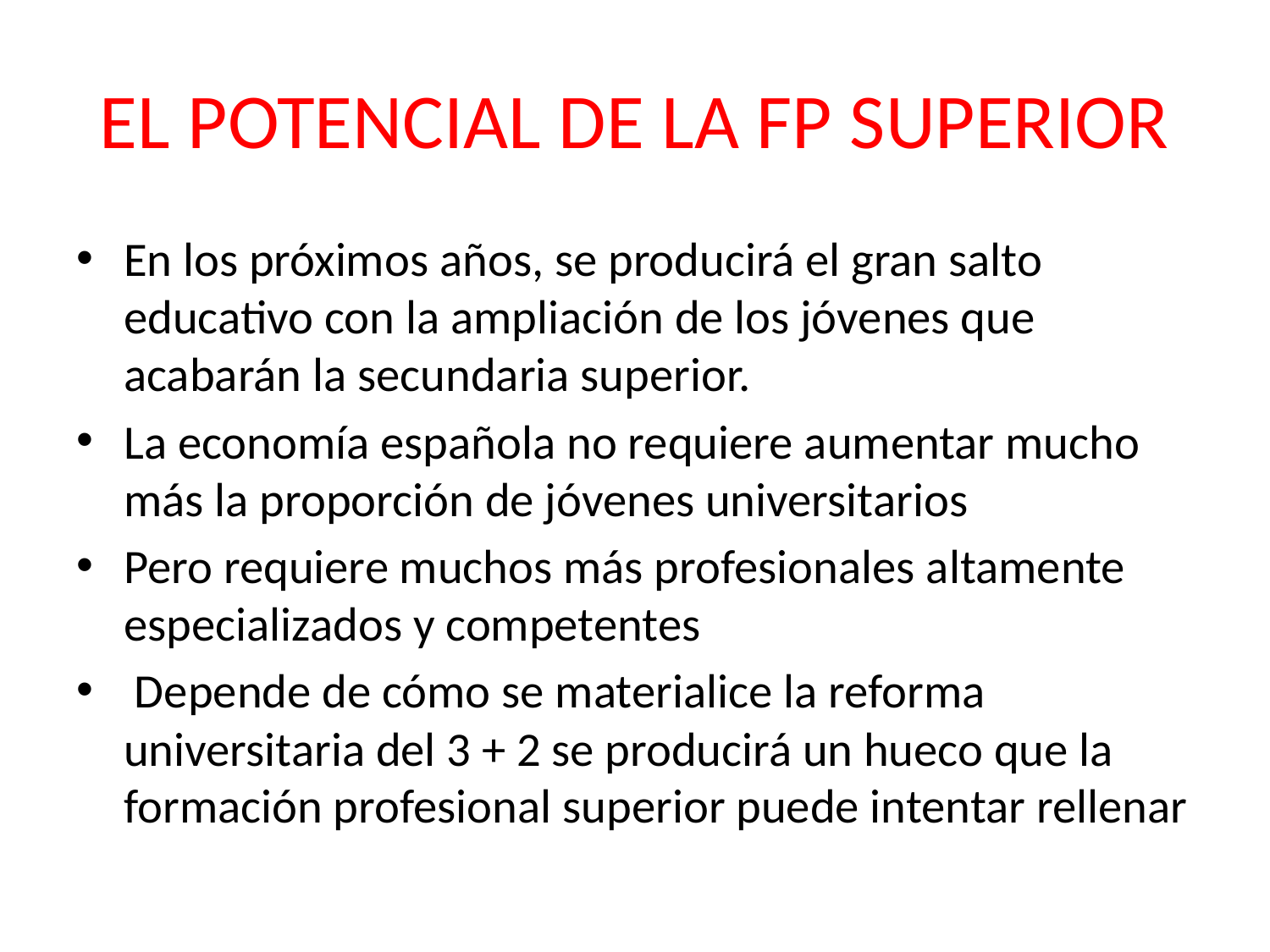

# EL POTENCIAL DE LA FP SUPERIOR
En los próximos años, se producirá el gran salto educativo con la ampliación de los jóvenes que acabarán la secundaria superior.
La economía española no requiere aumentar mucho más la proporción de jóvenes universitarios
Pero requiere muchos más profesionales altamente especializados y competentes
 Depende de cómo se materialice la reforma universitaria del 3 + 2 se producirá un hueco que la formación profesional superior puede intentar rellenar